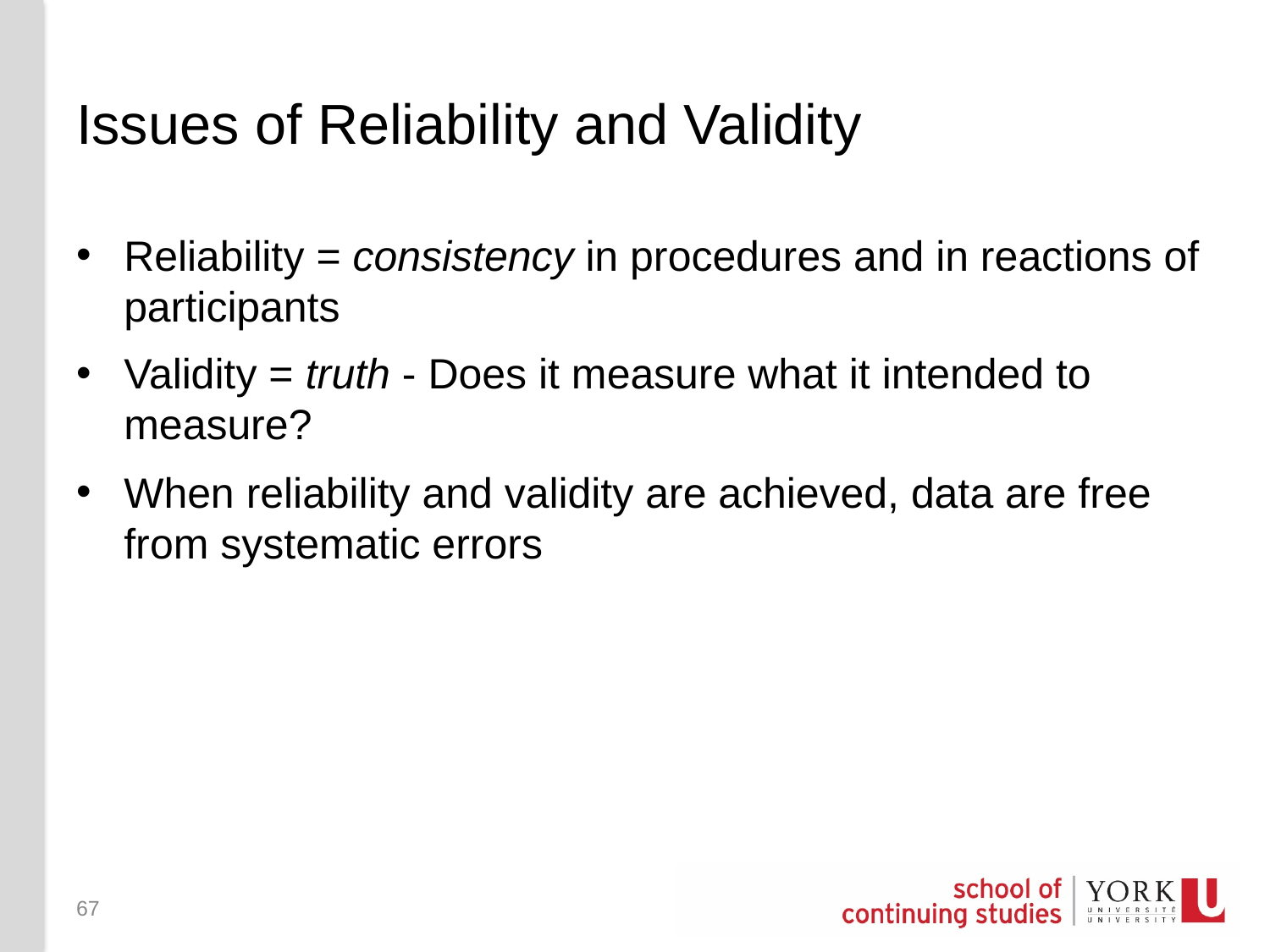

# Issues of Reliability and Validity
Reliability = consistency in procedures and in reactions of participants
Validity = truth - Does it measure what it intended to measure?
When reliability and validity are achieved, data are free from systematic errors
67